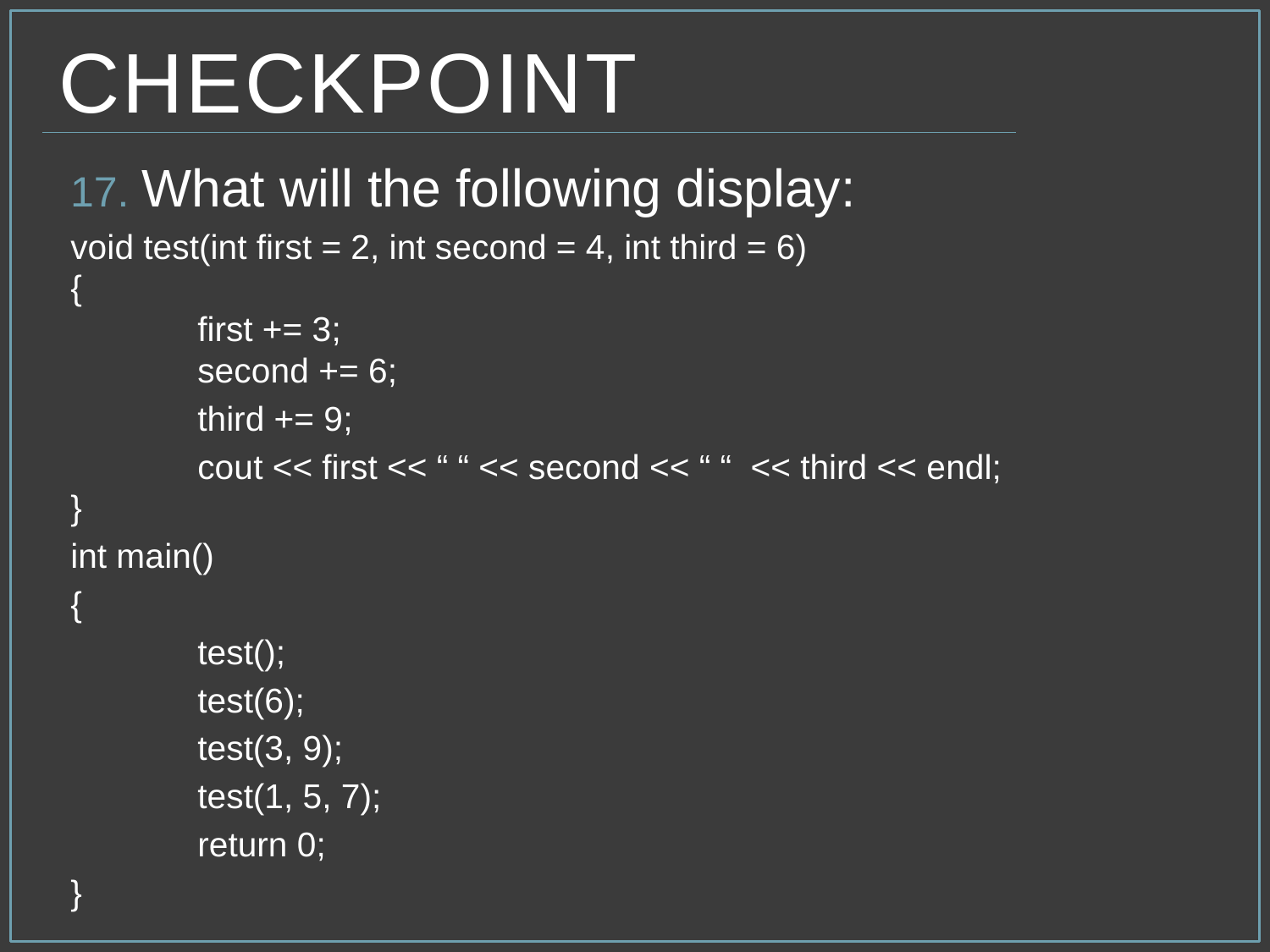

# Checkpoint
What will the following display:
void test(int first = 2, int second = 4, int third = 6)
{
	first += 3;
	second += 6;
	third += 9;
	cout << first << “ “ << second << “ “  << third << endl;
}
int main()
{
	test();
	test(6);
	test(3, 9);
	test(1, 5, 7);
	return 0;
}